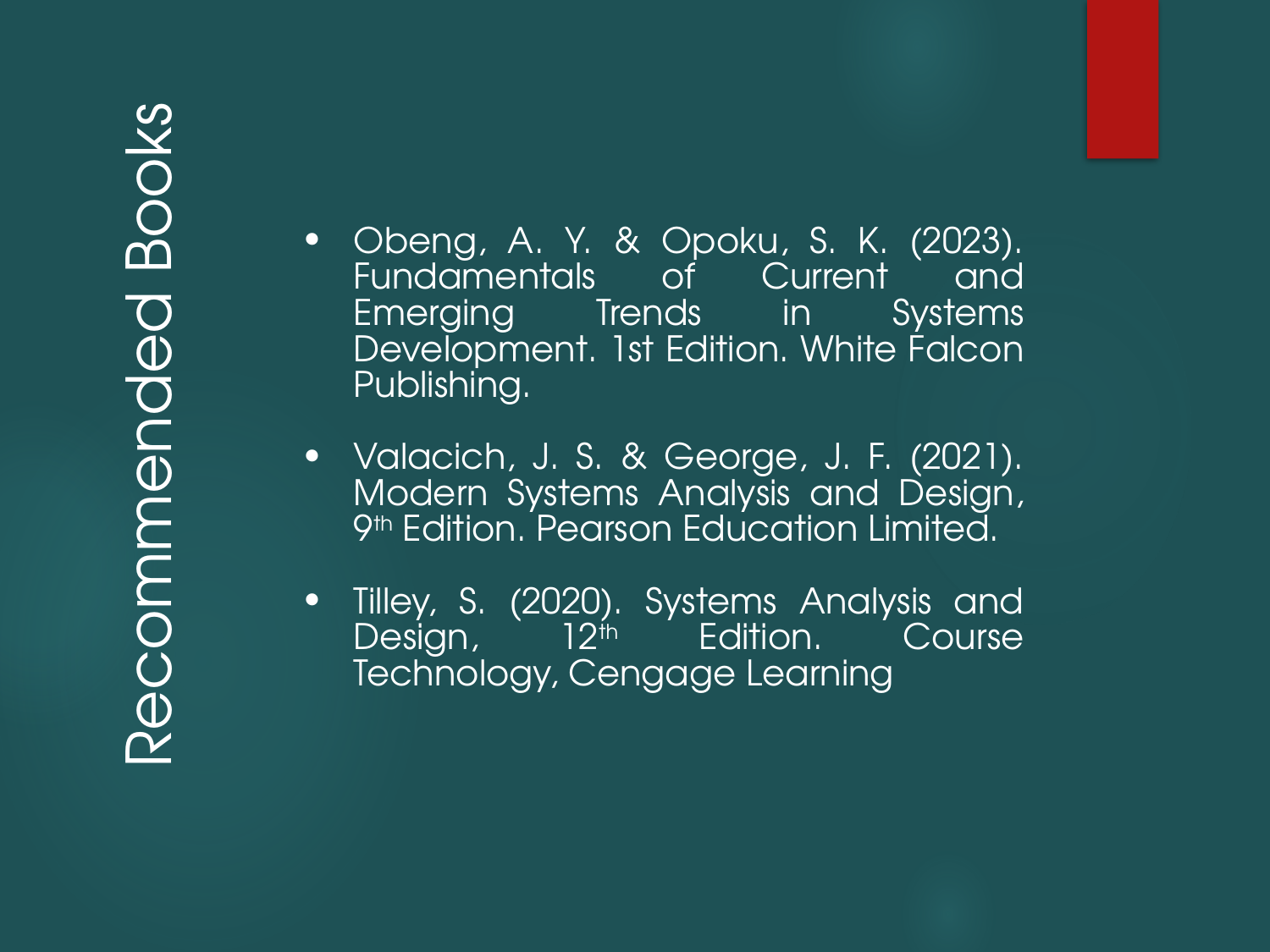

Recommended Books
Obeng, A. Y. & Opoku, S. K. (2023). Fundamentals of Current and Emerging Trends in Systems Development. 1st Edition. White Falcon Publishing.

Valacich, J. S. & George, J. F. (2021). Modern Systems Analysis and Design, 9th Edition. Pearson Education Limited.

Tilley, S. (2020). Systems Analysis and Design, 12th Edition. Course Technology, Cengage Learning